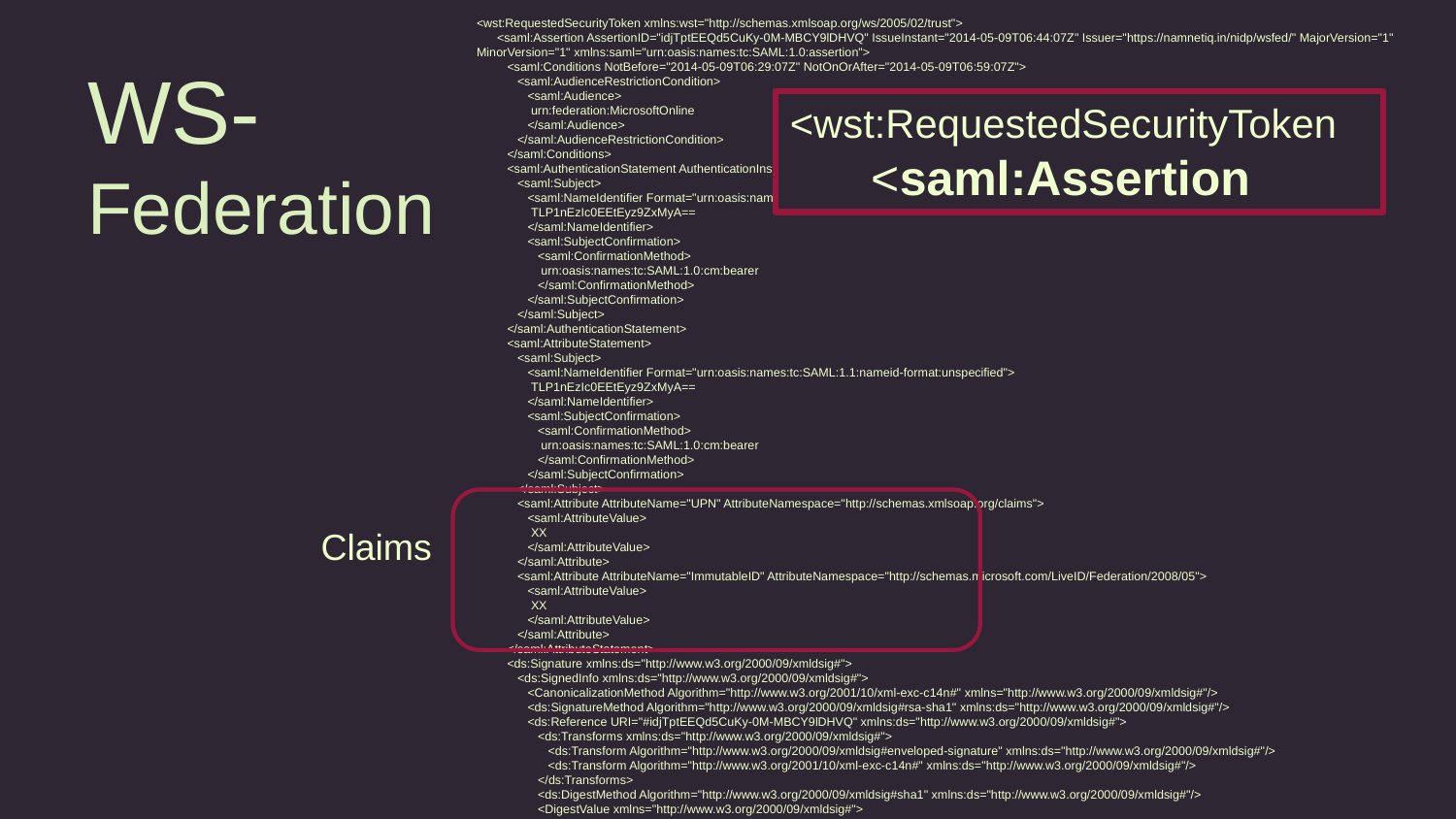

<wst:RequestedSecurityToken xmlns:wst="http://schemas.xmlsoap.org/ws/2005/02/trust">
      <saml:Assertion AssertionID="idjTptEEQd5CuKy-0M-MBCY9lDHVQ" IssueInstant="2014-05-09T06:44:07Z" Issuer="https://namnetiq.in/nidp/wsfed/" MajorVersion="1" MinorVersion="1" xmlns:saml="urn:oasis:names:tc:SAML:1.0:assertion">
         <saml:Conditions NotBefore="2014-05-09T06:29:07Z" NotOnOrAfter="2014-05-09T06:59:07Z">
            <saml:AudienceRestrictionCondition>
               <saml:Audience>
                urn:federation:MicrosoftOnline
               </saml:Audience>
            </saml:AudienceRestrictionCondition>
         </saml:Conditions>
         <saml:AuthenticationStatement AuthenticationInstant="2014-05-09T06:44:07Z" AuthenticationMethod="name/password/uri">
            <saml:Subject>
               <saml:NameIdentifier Format="urn:oasis:names:tc:SAML:1.1:nameid-format:unspecified">
                TLP1nEzIc0EEtEyz9ZxMyA==
               </saml:NameIdentifier>
               <saml:SubjectConfirmation>
                  <saml:ConfirmationMethod>
                   urn:oasis:names:tc:SAML:1.0:cm:bearer
                  </saml:ConfirmationMethod>
               </saml:SubjectConfirmation>
            </saml:Subject>
         </saml:AuthenticationStatement>
         <saml:AttributeStatement>
            <saml:Subject>
               <saml:NameIdentifier Format="urn:oasis:names:tc:SAML:1.1:nameid-format:unspecified">
                TLP1nEzIc0EEtEyz9ZxMyA==
               </saml:NameIdentifier>
               <saml:SubjectConfirmation>
                  <saml:ConfirmationMethod>
                   urn:oasis:names:tc:SAML:1.0:cm:bearer
                  </saml:ConfirmationMethod>
               </saml:SubjectConfirmation>
            </saml:Subject>
            <saml:Attribute AttributeName="UPN" AttributeNamespace="http://schemas.xmlsoap.org/claims">
               <saml:AttributeValue>
                XX
               </saml:AttributeValue>
            </saml:Attribute>
            <saml:Attribute AttributeName="ImmutableID" AttributeNamespace="http://schemas.microsoft.com/LiveID/Federation/2008/05">
               <saml:AttributeValue>
                XX
               </saml:AttributeValue>
            </saml:Attribute>
         </saml:AttributeStatement>
         <ds:Signature xmlns:ds="http://www.w3.org/2000/09/xmldsig#">
            <ds:SignedInfo xmlns:ds="http://www.w3.org/2000/09/xmldsig#">
               <CanonicalizationMethod Algorithm="http://www.w3.org/2001/10/xml-exc-c14n#" xmlns="http://www.w3.org/2000/09/xmldsig#"/>
               <ds:SignatureMethod Algorithm="http://www.w3.org/2000/09/xmldsig#rsa-sha1" xmlns:ds="http://www.w3.org/2000/09/xmldsig#"/>
               <ds:Reference URI="#idjTptEEQd5CuKy-0M-MBCY9lDHVQ" xmlns:ds="http://www.w3.org/2000/09/xmldsig#">
                  <ds:Transforms xmlns:ds="http://www.w3.org/2000/09/xmldsig#">
                     <ds:Transform Algorithm="http://www.w3.org/2000/09/xmldsig#enveloped-signature" xmlns:ds="http://www.w3.org/2000/09/xmldsig#"/>
                     <ds:Transform Algorithm="http://www.w3.org/2001/10/xml-exc-c14n#" xmlns:ds="http://www.w3.org/2000/09/xmldsig#"/>
                  </ds:Transforms>
                  <ds:DigestMethod Algorithm="http://www.w3.org/2000/09/xmldsig#sha1" xmlns:ds="http://www.w3.org/2000/09/xmldsig#"/>
                  <DigestValue xmlns="http://www.w3.org/2000/09/xmldsig#">
                   vOVgMA5UmoGFqXL4ENvYPsH/aP0=
                  </DigestValue>
               </ds:Reference>
            </ds:SignedInfo>
            <SignatureValue xmlns="http://www.w3.org/2000/09/xmldsig#">

hwPIdSGG+M29sih+5MiWEf862d5K/zSST3XVn1kIwWN3HaLi/yAnGiOUf6nzNJxE99pudElUdy3R
Kc5z8iQAu3gekVG1Nk4n2mDKZVet1kKEcgHGsfdwGxCkz5bpsPsaMB+pJyvFqu/RlRXIqsZtVrxv
7PwOIwUPxJQesNhJrdoJNsKxr65ckj2EeL5scCrDh9mYvtMCh/Qa0C3ALXUm+hBfj21hqw1Qp58I
m68DFTwh35pDkm4AXVxSRCm/9FKuoPGSXeU+O016Gv/FISLiEma+48dN0awlJvxzPI/cUayyJU2N
3EZp7LpZLfErushLBQQ9YmDNmevpCQoN4cZtuA==

            </SignatureValue>
            <ds:KeyInfo xmlns:ds="http://www.w3.org/2000/09/xmldsig#">
               <ds:X509Data xmlns:ds="http://www.w3.org/2000/09/xmldsig#">
                  <ds:X509Certificate xmlns:ds="http://www.w3.org/2000/09/xmldsig#">

MIIFSTCCBDGgAwIBAgIGb+MI39nZMA0GCSqGSIb3DQEBCwUAMIHGMQswCQYDVQQGEwJVUzEQMA4G
A1UECBMHQXJpem9uYTETMBEGA1UEBxMKU2NvdHRzZGFsZTElMCMGA1UEChMcU3RhcmZpZWxkIFRl
Y2hub2xvZ2llcywgSW5jLjEzMDEGA1UECxMqaHR0cDovL2NlcnRzLnN0YXJmaWVsZHRlY2guY29t
L3JlcG9zaXRvcnkvMTQwMgYDVQQDEytTdGFyZmllbGQgU2VjdXJlIENlcnRpZmljYXRlIEF1dGhv
cml0eSAtIEcyMB4XDTE0MDUwNjA5MDYwNVoXDTE1MDIyNjEyMDQwNFowOTEhMB8GA1UECxMYRG9t
YWluIENvbnRyb2wgVmFsaWRhdGVkMRQwEgYDVQQDEwtuYW1uZXRpcS5pbjCCASIwDQYJKoZIhvcN
AQEBBQADggEPADCCAQoCggEBAMzjEinlOiwzMpKBQO+H2sb+HifrmVi7JDzhRfOKJakG+nXsgVx2
QRToN0UbvoeqlDtaTZSKrFb0mc/E3aEkgSU67DAzWvtm3nUSboJc4QVWQlJmXIP989K2H1DastwE
Srg6iw0MMUuz9ZadP3BQjV4VVB9qX81D32lD4Ti1gJYUDg5tpaUnftddiR+rZQROea3ABC0+oeZa
7w+jVFUOAP+uG2iJ4zksIO+F3wIXDNZMYQwFlTvnCTO6/4cRW1XoGxh0BbZGdYn0qHzAOu9okT2B
gnz+aTaMGSIPpPr+PXjB31XqeAhBRoXgrddWIt1DawyrJETPOrzfMhd1i+QSXHcCAwEAAaOCAccw
ggHDMAwGA1UdEwEB/wQCMAAwHQYDVR0lBBYwFAYIKwYBBQUHAwEGCCsGAQUFBwMCMA4GA1UdDwEB
/wQEAwIFoDA7BgNVHR8ENDAyMDCgLqAshipodHRwOi8vY3JsLnN0YXJmaWVsZHRlY2guY29tL3Nm
aWcyczEtOC5jcmwwWQYDVR0gBFIwUDBOBgtghkgBhv1uAQcXATA/MD0GCCsGAQUFBwIBFjFodHRw
Oi8vY2VydGlmaWNhdGVzLnN0YXJmaWVsZHRlY2guY29tL3JlcG9zaXRvcnkvMIGCBggrBgEFBQcB
AQR2MHQwKgYIKwYBBQUHMAGGHmh0dHA6Ly9vY3NwLnN0YXJmaWVsZHRlY2guY29tLzBGBggrBgEF
BQcwAoY6aHR0cDovL2NlcnRpZmljYXRlcy5zdGFyZmllbGR0ZWNoLmNvbS9yZXBvc2l0b3J5L3Nm
aWcyLmNydDAfBgNVHSMEGDAWgBQlRYFoUCY4PTstLL7Natm2PbNmYzAnBgNVHREEIDAeggtuYW1u
ZXRpcS5pboIPd3d3Lm5hbW5ldGlxLmluMB0GA1UdDgQWBBQANClvlYFFU3cAkvFQz/TxuttEUTAN
BgkqhkiG9w0BAQsFAAOCAQEAySHcxqGpgrm9HSiSIFzDOdC9BraZdjh+fIUBeKRUBmSjSByPJIHj
OGuBnY8FtuPY8/e1KhzwhZcuUhY3zwVQzbWStWLraySJyO1SzRRJC4onLbx42ARdKbRgxA/JDsmY
aTnyYq+ZOLm6XUtDweFEDkklAy2sO8gru54ogJ0iD/JyX/dgZEH/v9lGjdNFUDwG4dLz++a2Ol/U
UfqJye7Rb5UgNkewcG9KjydiTgP7Mv6m8/JjzOl31ejIVVqwz30fo+agirrIWWG2Ogtk0JUFrY73
coKTzspPszxMGN2FJpRSymtO+cqVlEuAK6/SCr2mhBvxg4GJuXuzSLp2kSrIfA==

                  </ds:X509Certificate>
               </ds:X509Data>
            </ds:KeyInfo>
         </ds:Signature>
      </saml:Assertion>
   </wst:RequestedSecurityToken>
# WS- Federation
<wst:RequestedSecurityToken
      <saml:Assertion

Claims